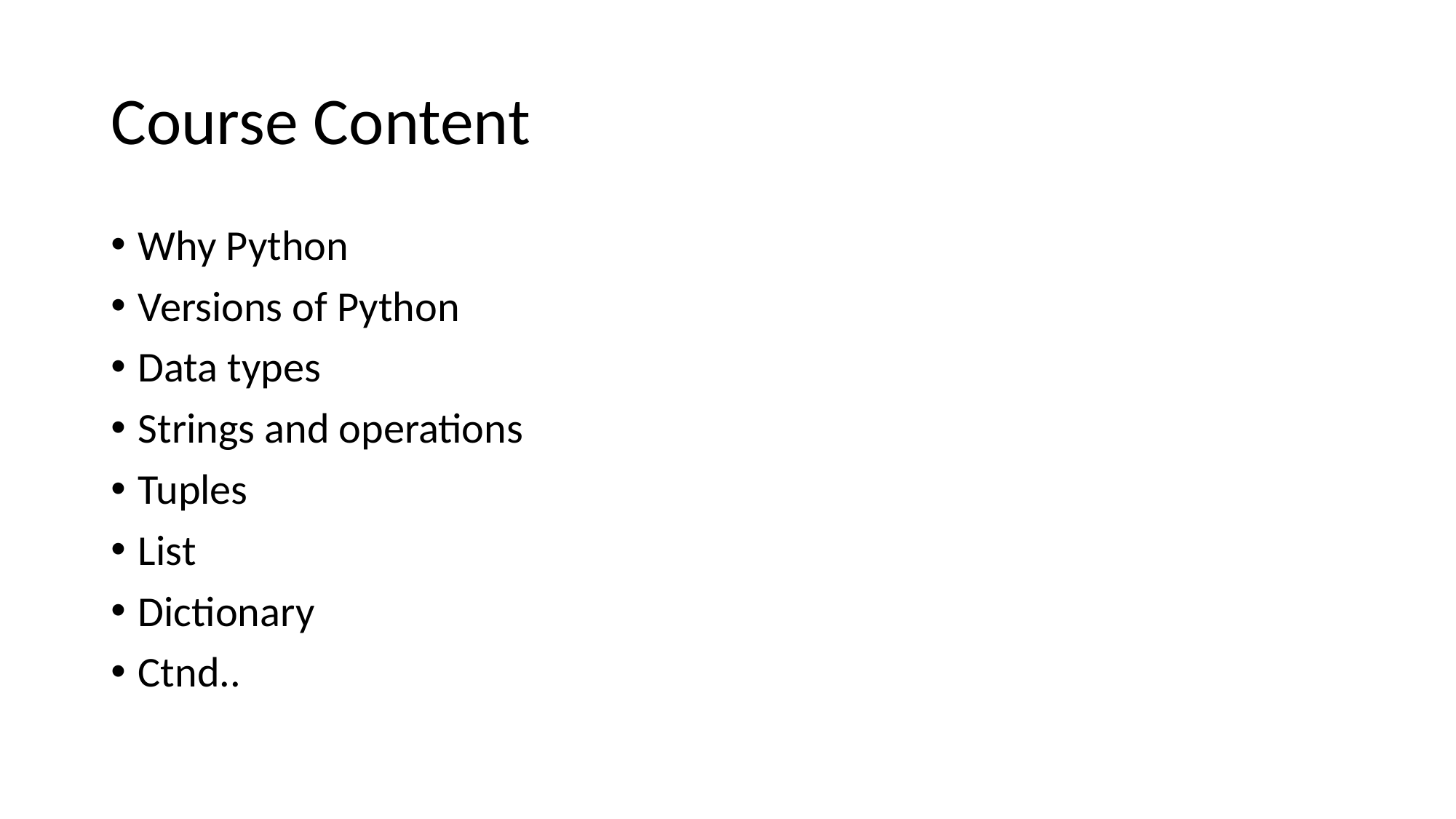

# Course Content
Why Python
Versions of Python
Data types
Strings and operations
Tuples
List
Dictionary
Ctnd..